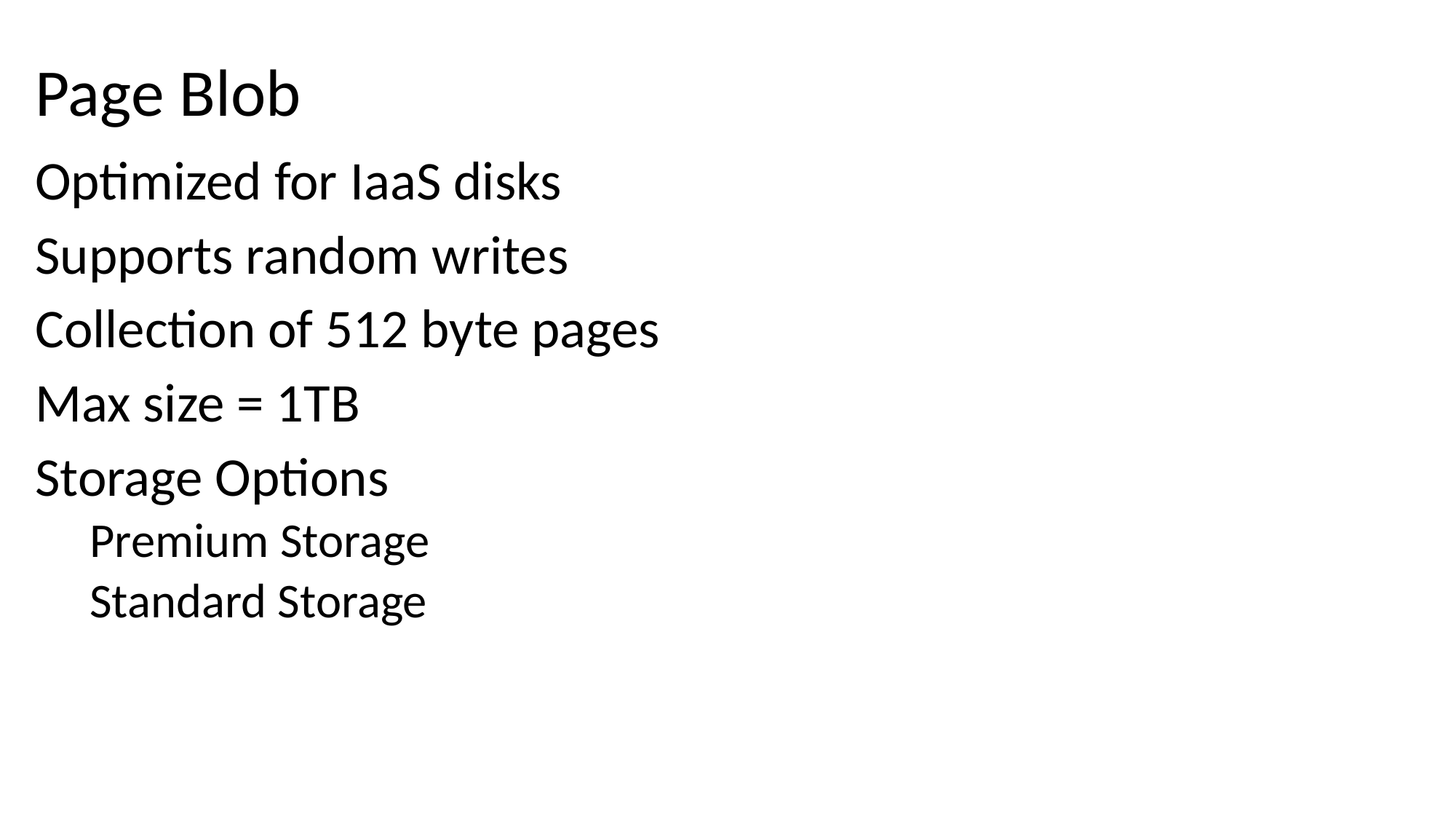

# Page Blob
Optimized for IaaS disks
Supports random writes
Collection of 512 byte pages
Max size = 1TB
Storage Options
Premium Storage
Standard Storage